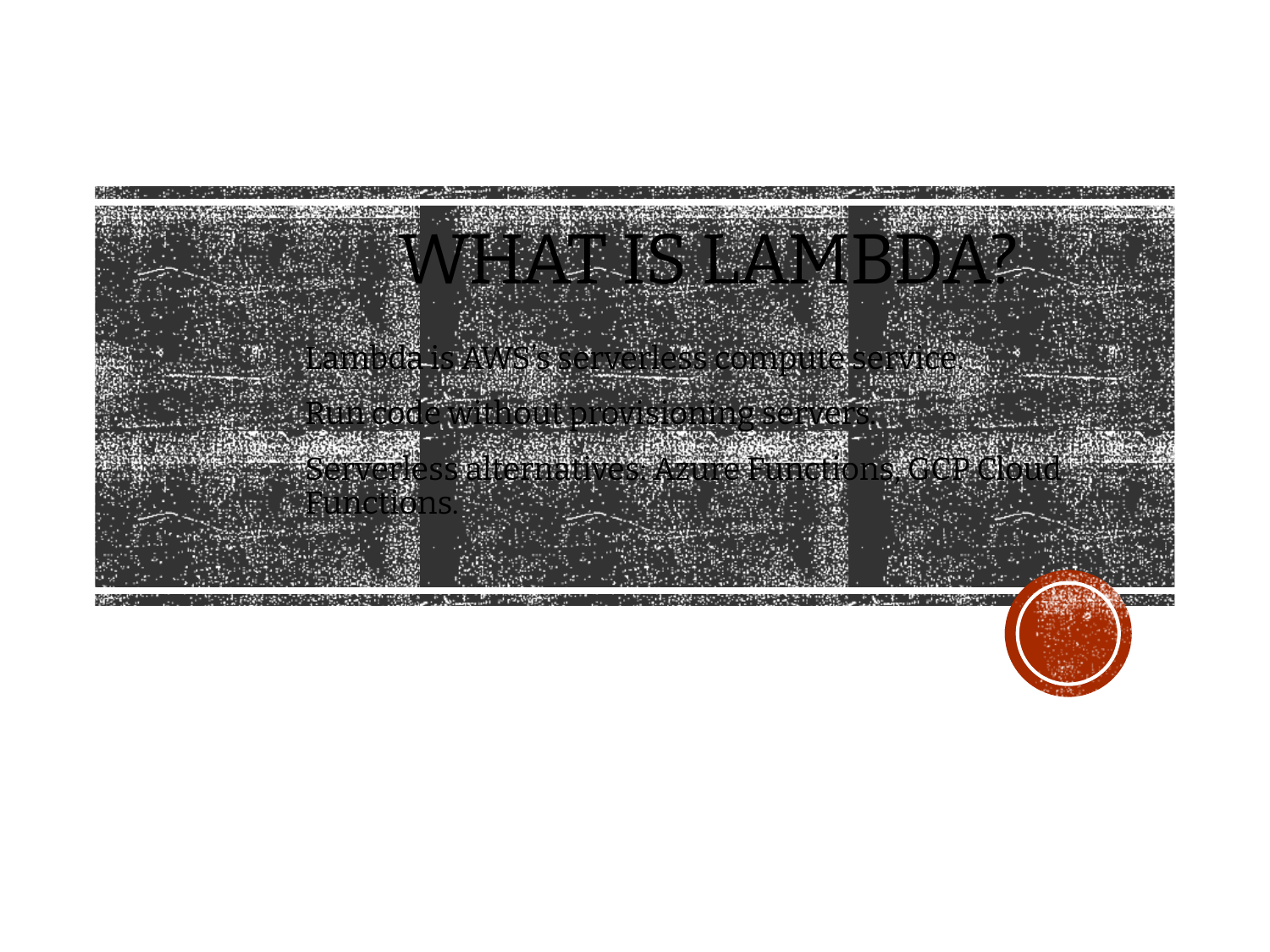

What is Lambda?

Lambda is AWS’s serverless compute service.
Run code without provisioning servers.
Serverless alternatives: Azure Functions, GCP Cloud Functions.